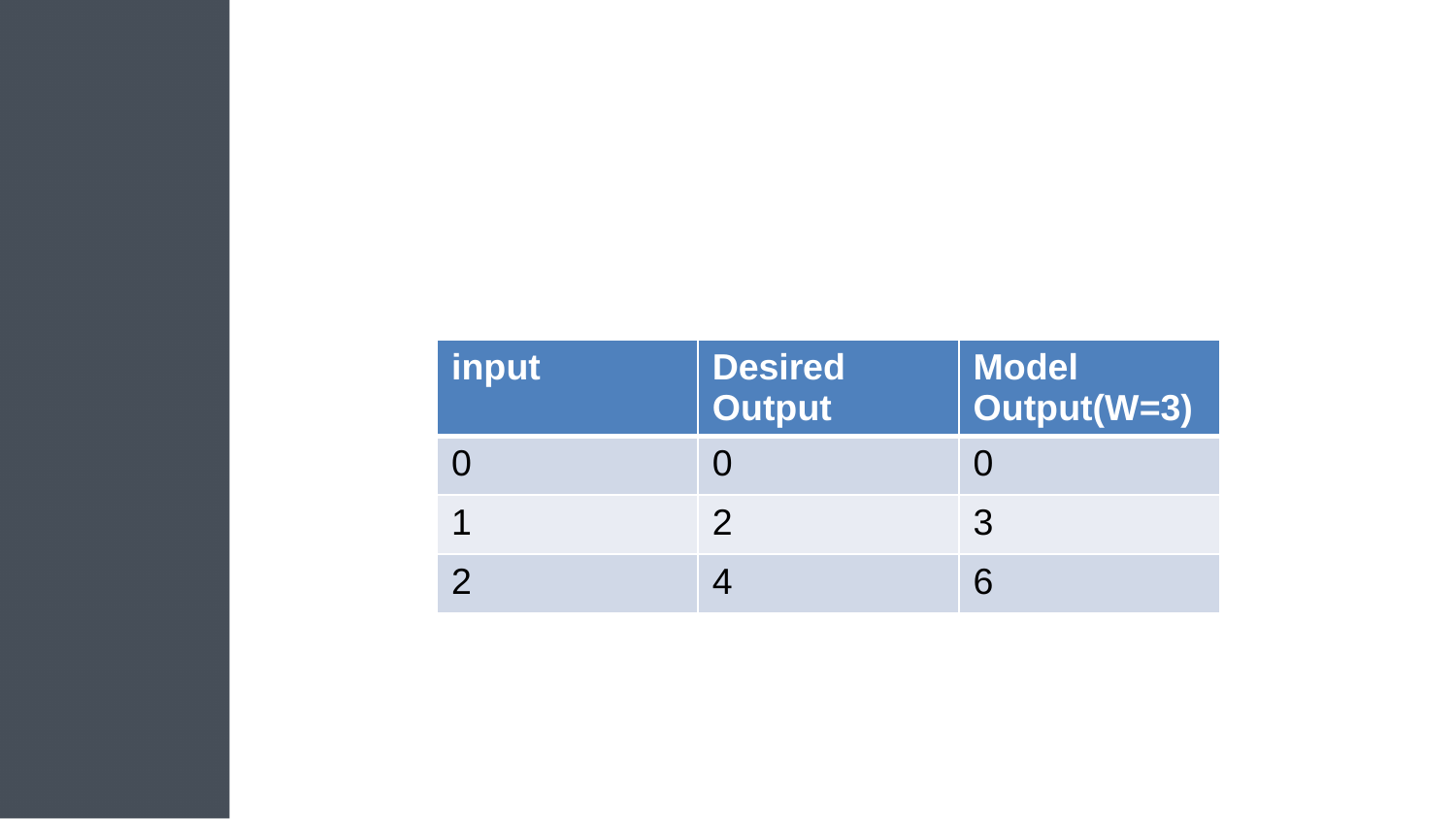

#
| input | Desired Output | Model Output(W=3) |
| --- | --- | --- |
| 0 | 0 | 0 |
| 1 | 2 | 3 |
| 2 | 4 | 6 |